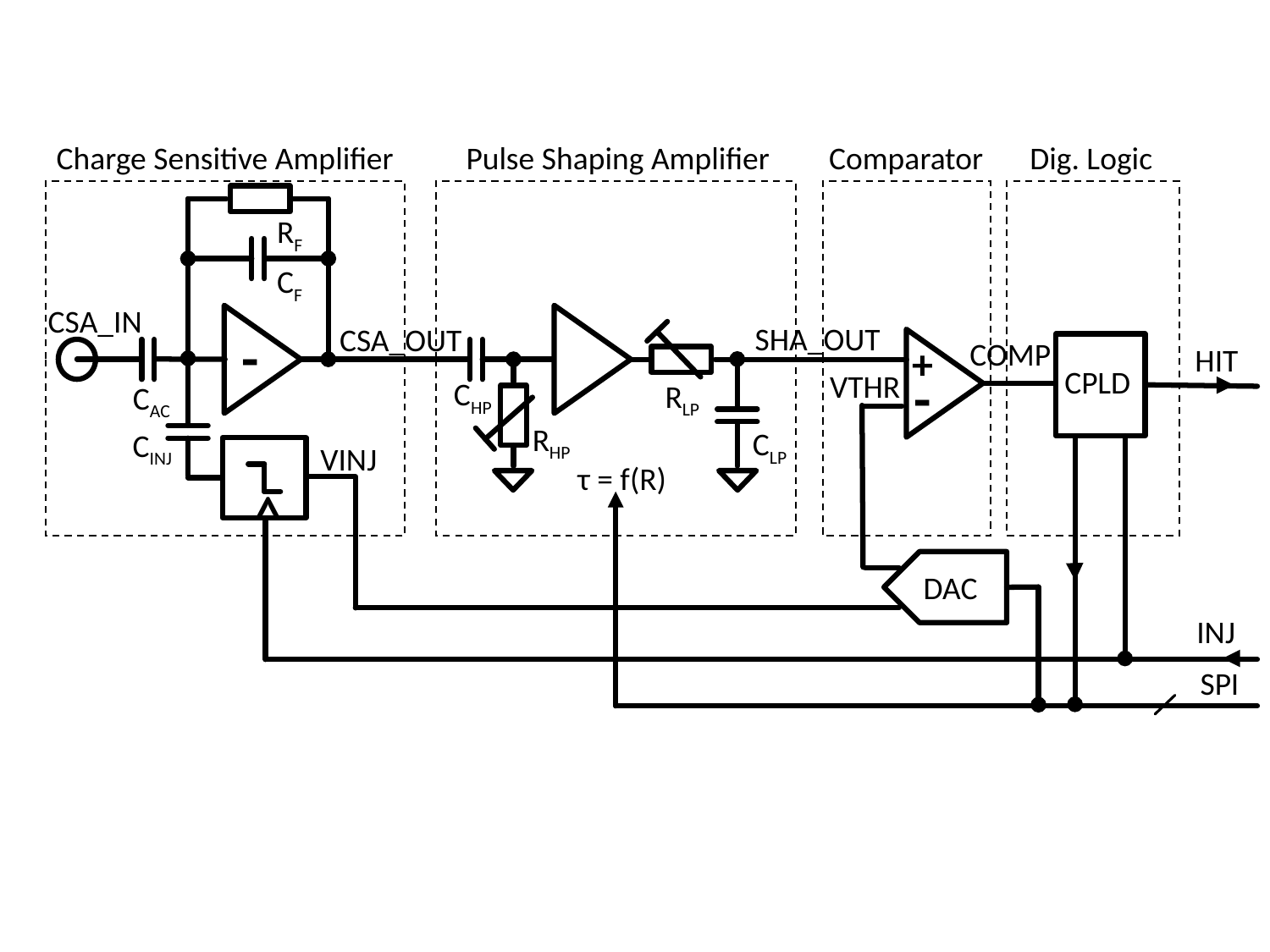

Charge Sensitive Amplifier
Pulse Shaping Amplifier
Comparator
Dig. Logic

RF
CF

CSA_IN
SHA_OUT
CSA_OUT
-

COMP
+

HIT

CPLD
-
VTHR
CHP
RLP
CAC

RHP
CLP
CINJ
VINJ

τ = f(R)

>

DAC
INJ
SPI